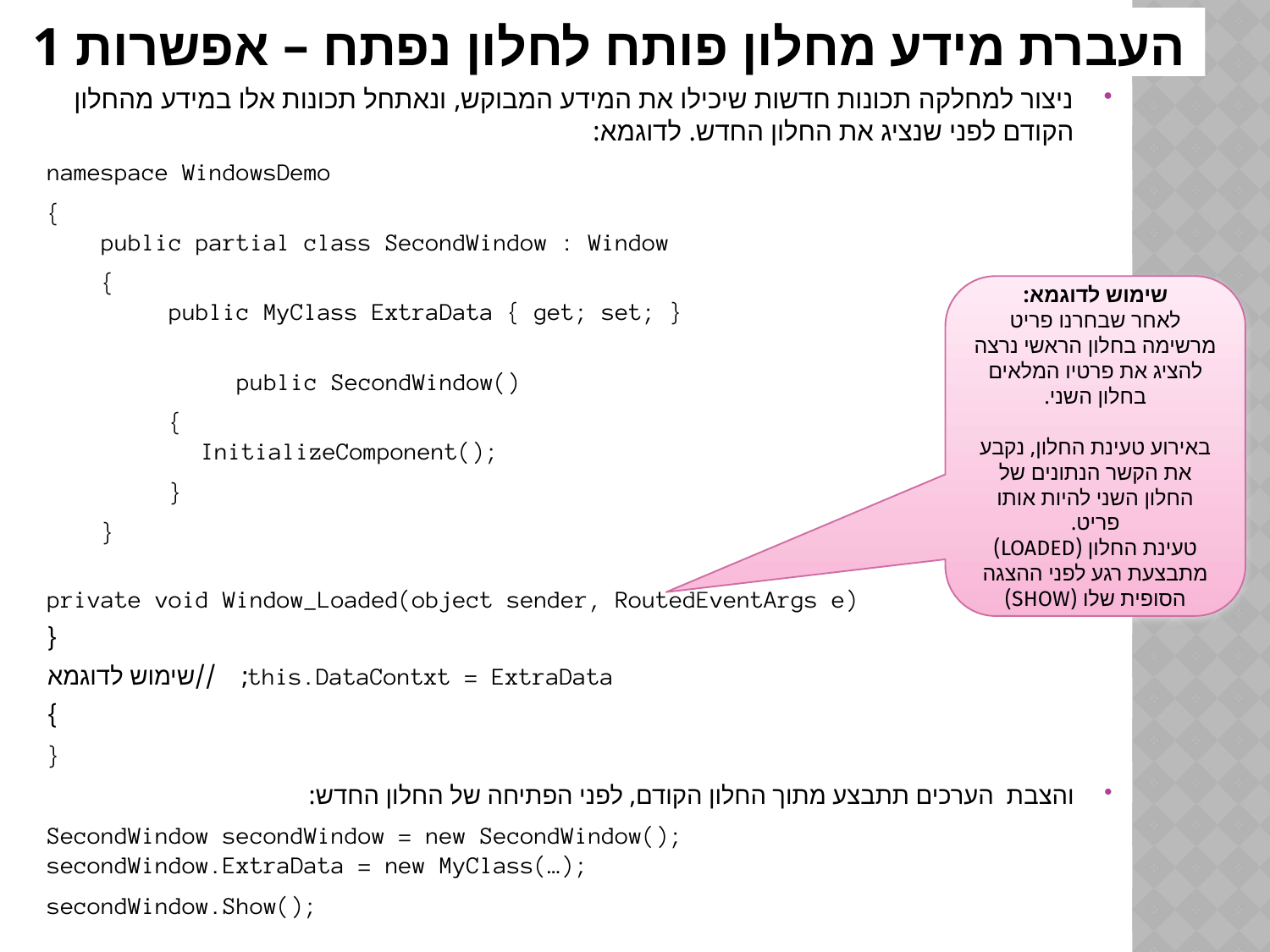

# העברת מידע מחלון פותח לחלון נפתח – אפשרות 1
ניצור למחלקה תכונות חדשות שיכילו את המידע המבוקש, ונאתחל תכונות אלו במידע מהחלון הקודם לפני שנציג את החלון החדש. לדוגמא:
namespace WindowsDemo
{
    public partial class SecondWindow : Window
    {
         public MyClass ExtraData { get; set; }
              public SecondWindow()
         {
      	  InitializeComponent();
         }
    }
 private void Window_Loaded(object sender, RoutedEventArgs e)
 {
	this.DataContxt = ExtraData;    //שימוש לדוגמא
 }
}
והצבת  הערכים תתבצע מתוך החלון הקודם, לפני הפתיחה של החלון החדש:
SecondWindow secondWindow = new SecondWindow();
secondWindow.ExtraData = new MyClass(…);
secondWindow.Show();
שימוש לדוגמא:
לאחר שבחרנו פריט מרשימה בחלון הראשי נרצה להציג את פרטיו המלאים בחלון השני.

באירוע טעינת החלון, נקבע את הקשר הנתונים של החלון השני להיות אותו פריט.
טעינת החלון (LOADED) מתבצעת רגע לפני ההצגה הסופית שלו (SHOW)